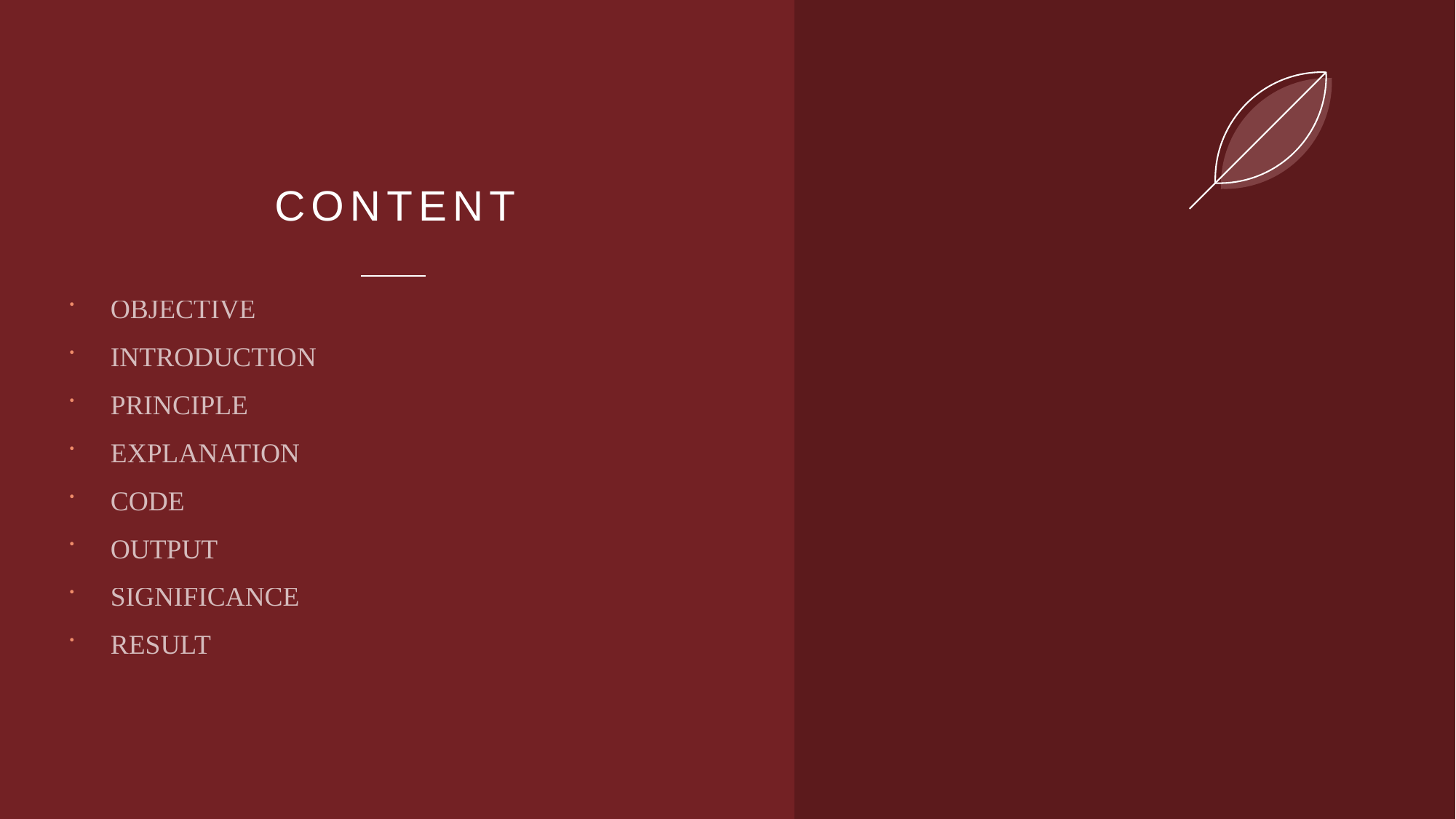

# CONTENT
OBJECTIVE
INTRODUCTION
PRINCIPLE
EXPLANATION
CODE
OUTPUT
SIGNIFICANCE
RESULT